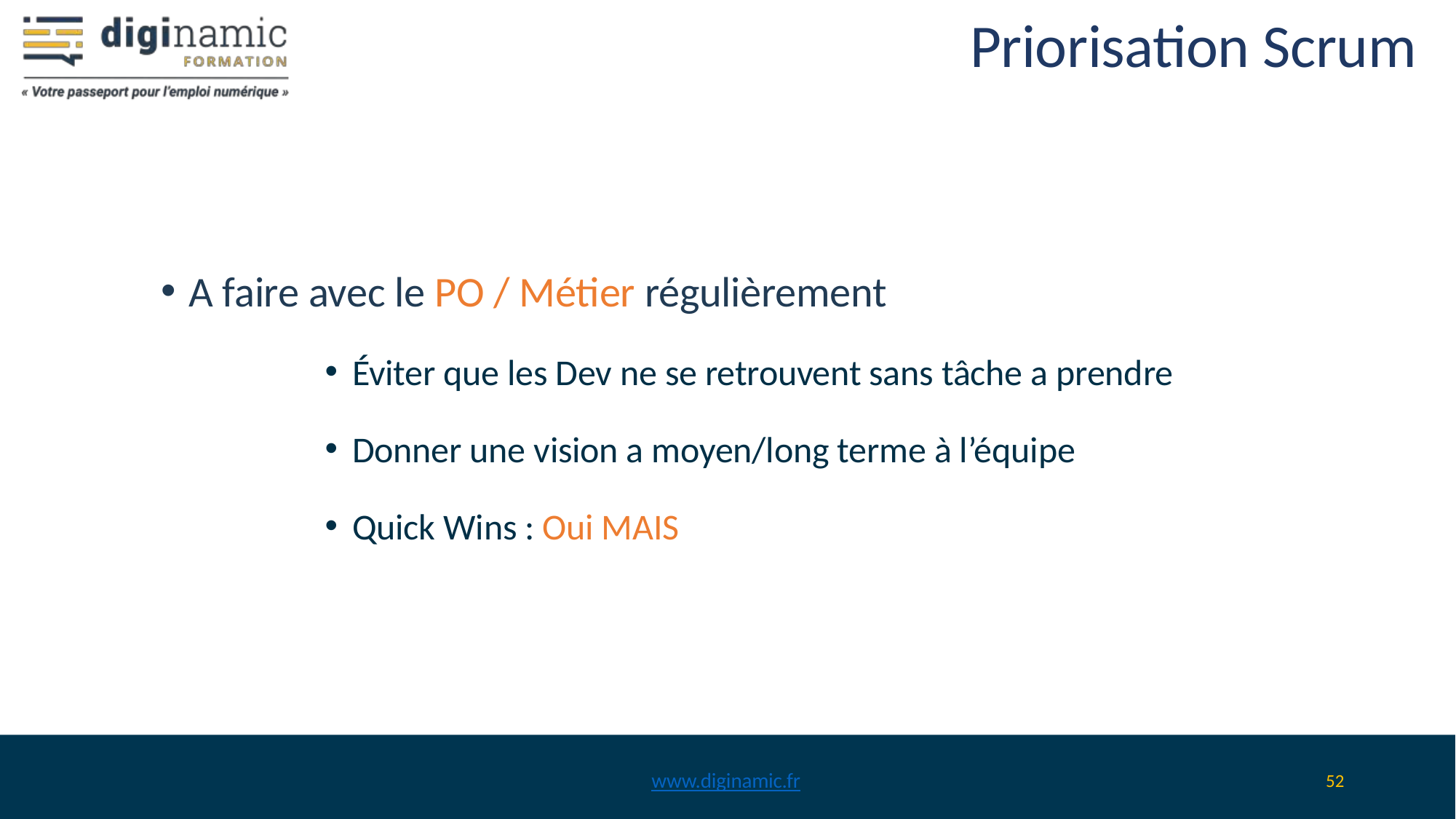

# Priorisation Scrum
A faire avec le PO / Métier régulièrement
Éviter que les Dev ne se retrouvent sans tâche a prendre
Donner une vision a moyen/long terme à l’équipe
Quick Wins : Oui MAIS
www.diginamic.fr
52